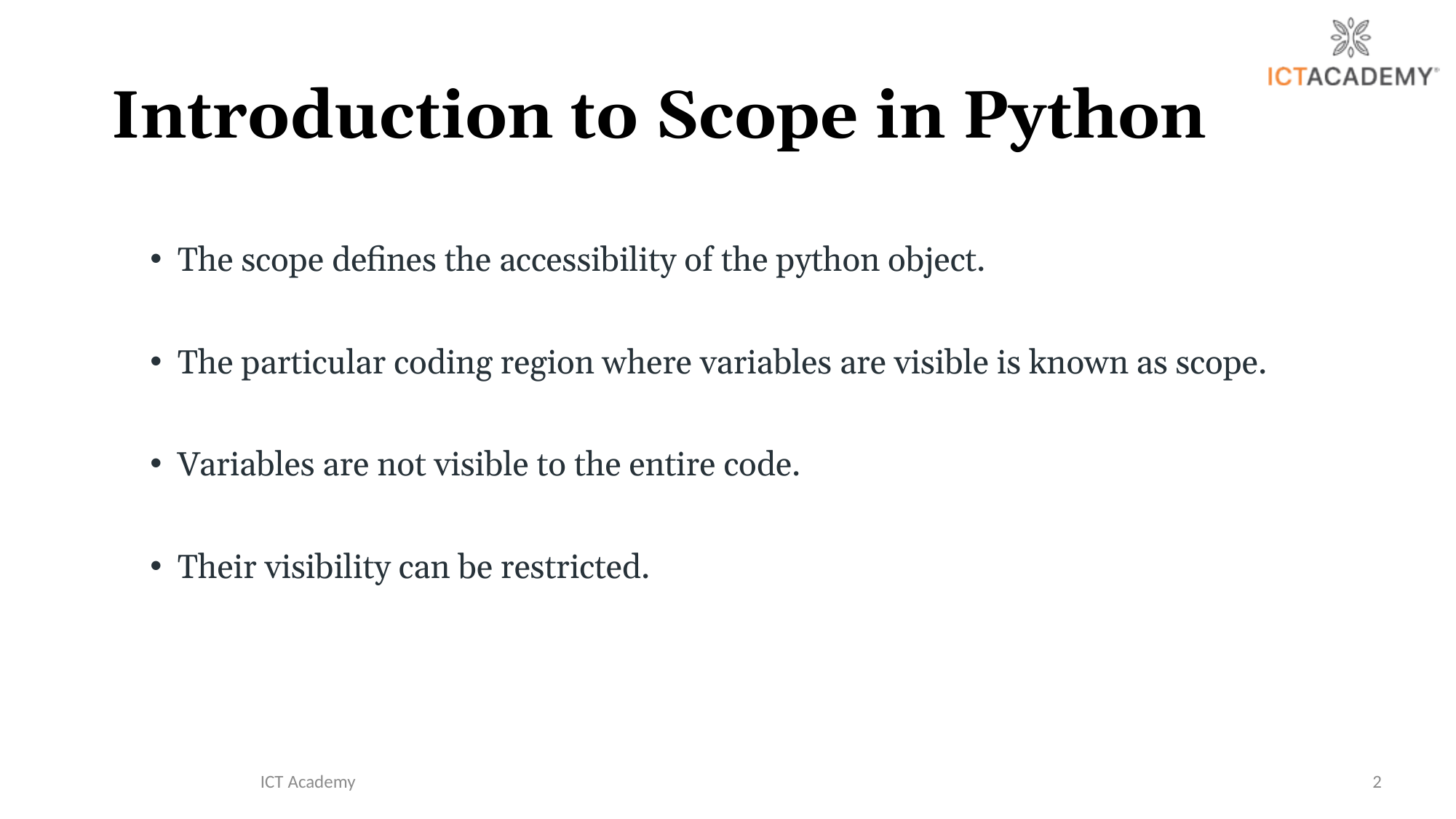

# Introduction to Scope in Python

The scope defines the accessibility of the python object.

The particular coding region where variables are visible is known as scope.

Variables are not visible to the entire code.

Their visibility can be restricted.

ICT Academy
2